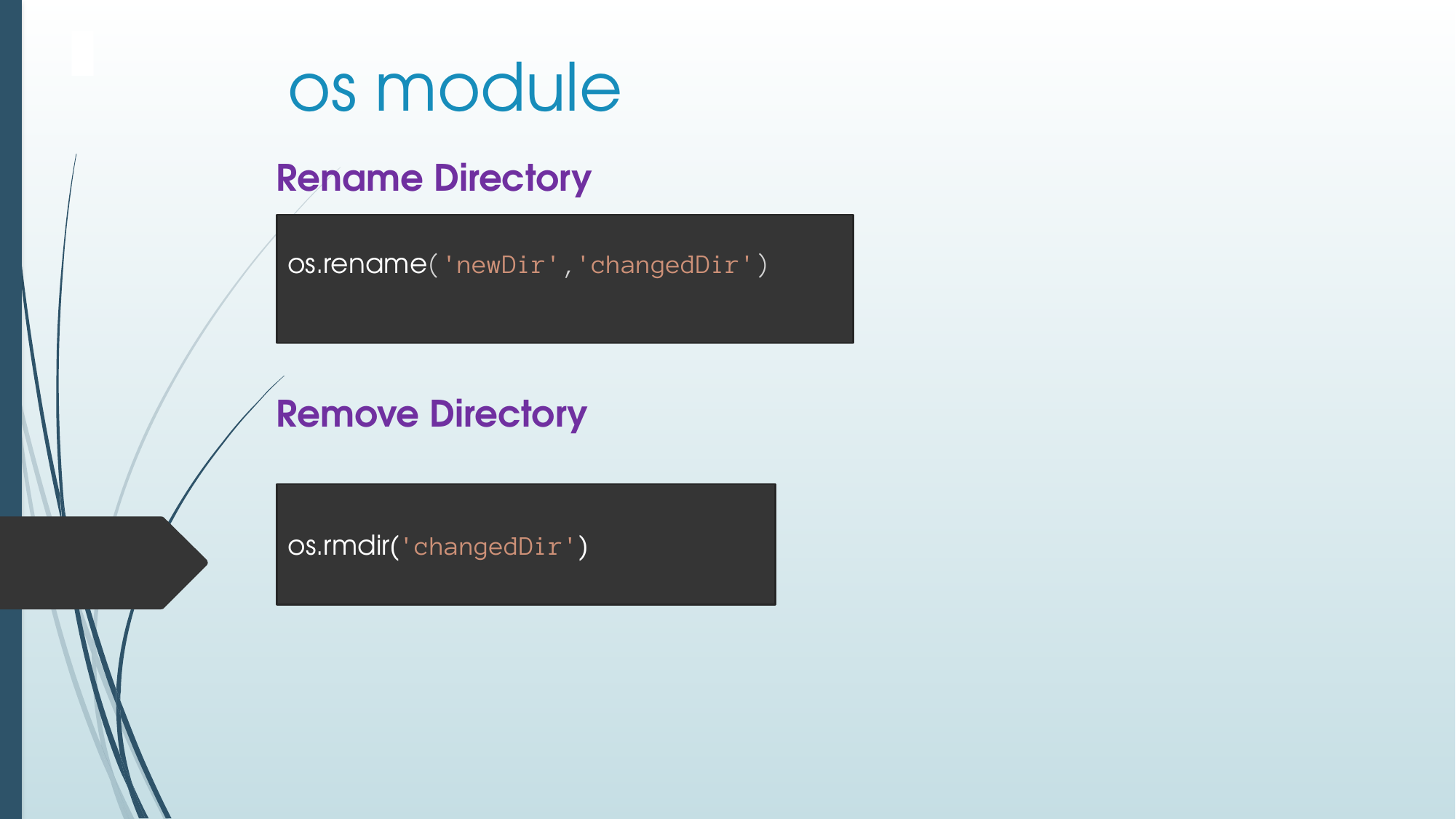

# os module
Rename Directory

Remove Directory
os.rename('newDir','changedDir')

os.rmdir('changedDir')